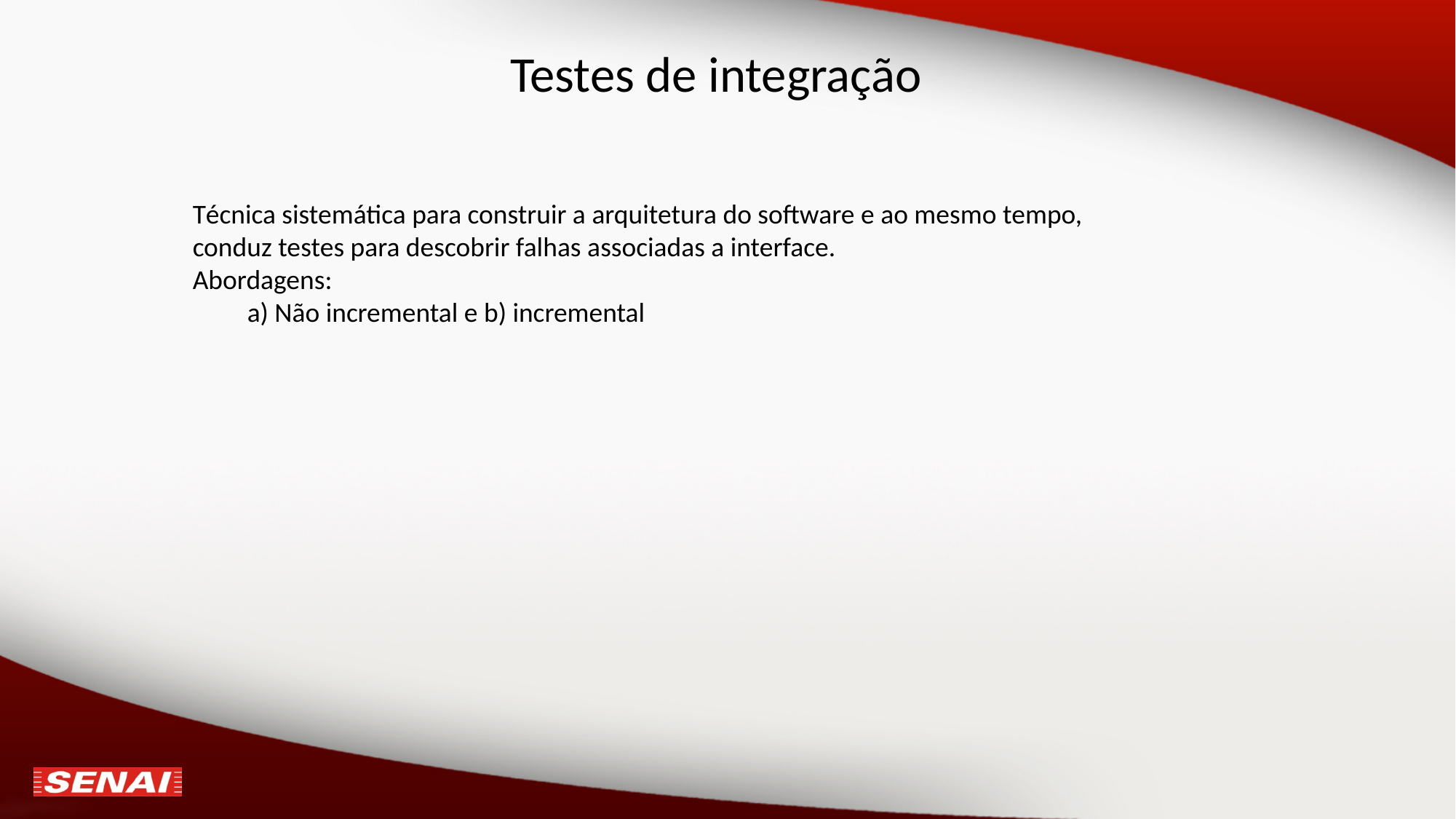

# Testes de integração
Técnica sistemática para construir a arquitetura do software e ao mesmo tempo, conduz testes para descobrir falhas associadas a interface.
Abordagens:
a) Não incremental e b) incremental